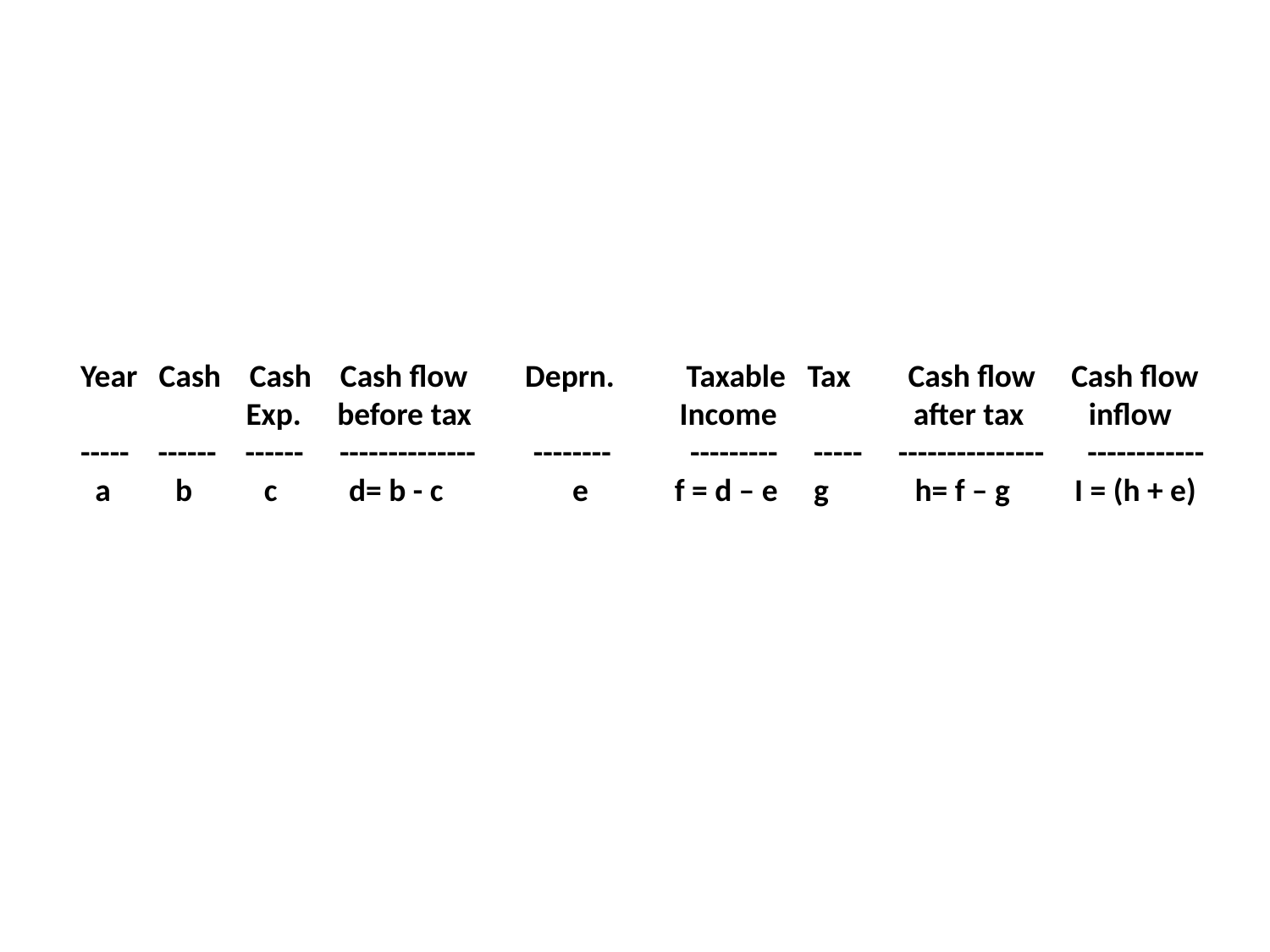

Year   Cash    Cash    Cash flow        Deprn.          Taxable   Tax        Cash flow     Cash flow
                       Exp.     before tax                             Income                   after tax         inflow
-----    ------    ------     --------------        --------           ---------     -----     ---------------      ------------
  a         b          c          d= b - c                  e            f = d – e     g            h= f – g         I = (h + e)